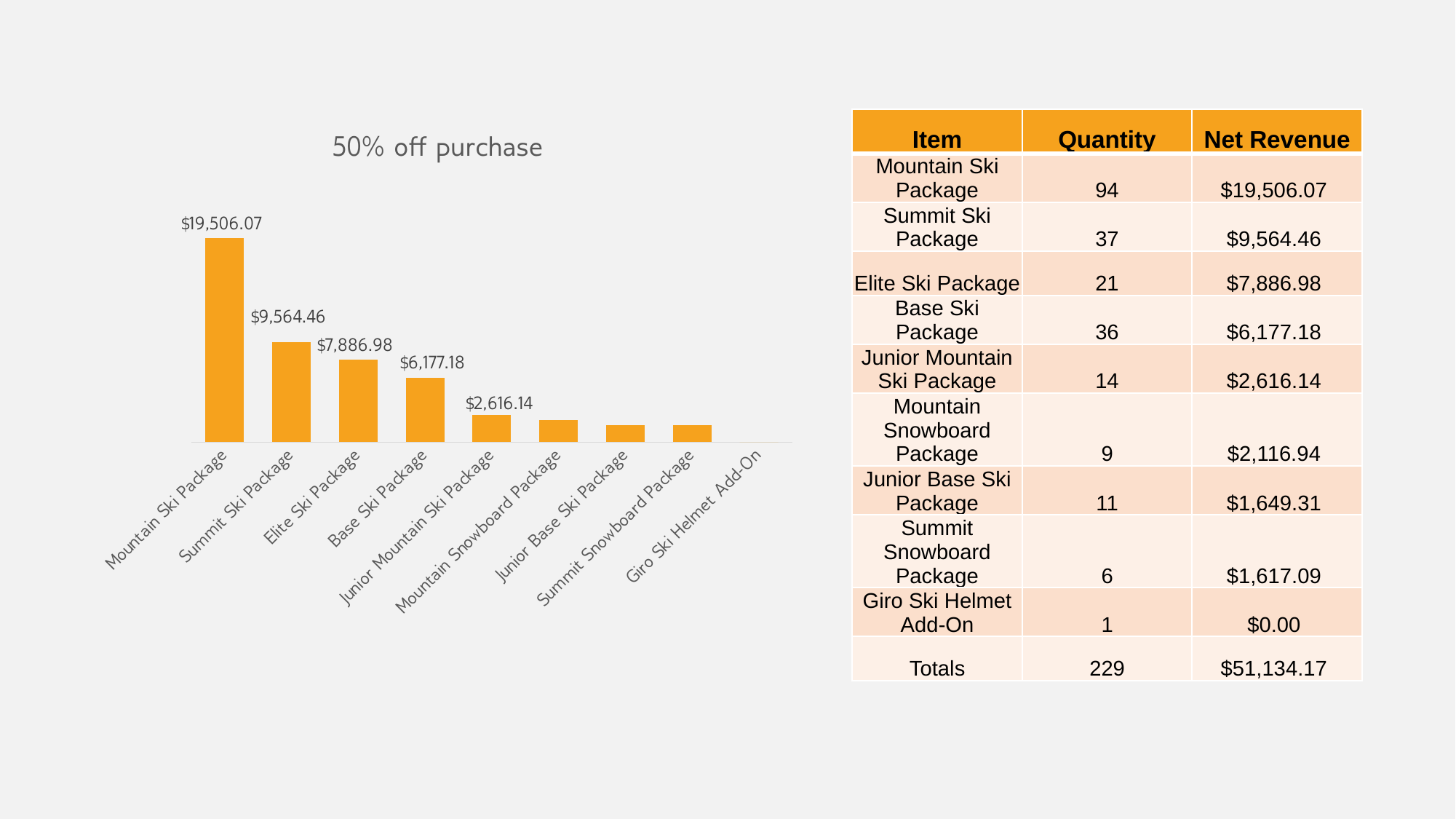

### Chart: 50% off purchase

| Category | Net Revenue |
|---|---|
| Mountain Ski Package | 19506.07 |
| Summit Ski Package | 9564.46 |
| Elite Ski Package | 7886.98 |
| Base Ski Package | 6177.18 |
| Junior Mountain Ski Package | 2616.14 |
| Mountain Snowboard Package | 2116.94 |
| Junior Base Ski Package | 1649.31 |
| Summit Snowboard Package | 1617.09 |
| Giro Ski Helmet Add-On | 0.0 |
| Item | Quantity | Net Revenue |
| --- | --- | --- |
| Mountain Ski Package | 94 | $19,506.07 |
| Summit Ski Package | 37 | $9,564.46 |
| Elite Ski Package | 21 | $7,886.98 |
| Base Ski Package | 36 | $6,177.18 |
| Junior Mountain Ski Package | 14 | $2,616.14 |
| Mountain Snowboard Package | 9 | $2,116.94 |
| Junior Base Ski Package | 11 | $1,649.31 |
| Summit Snowboard Package | 6 | $1,617.09 |
| Giro Ski Helmet Add-On | 1 | $0.00 |
| Totals | 229 | $51,134.17 |